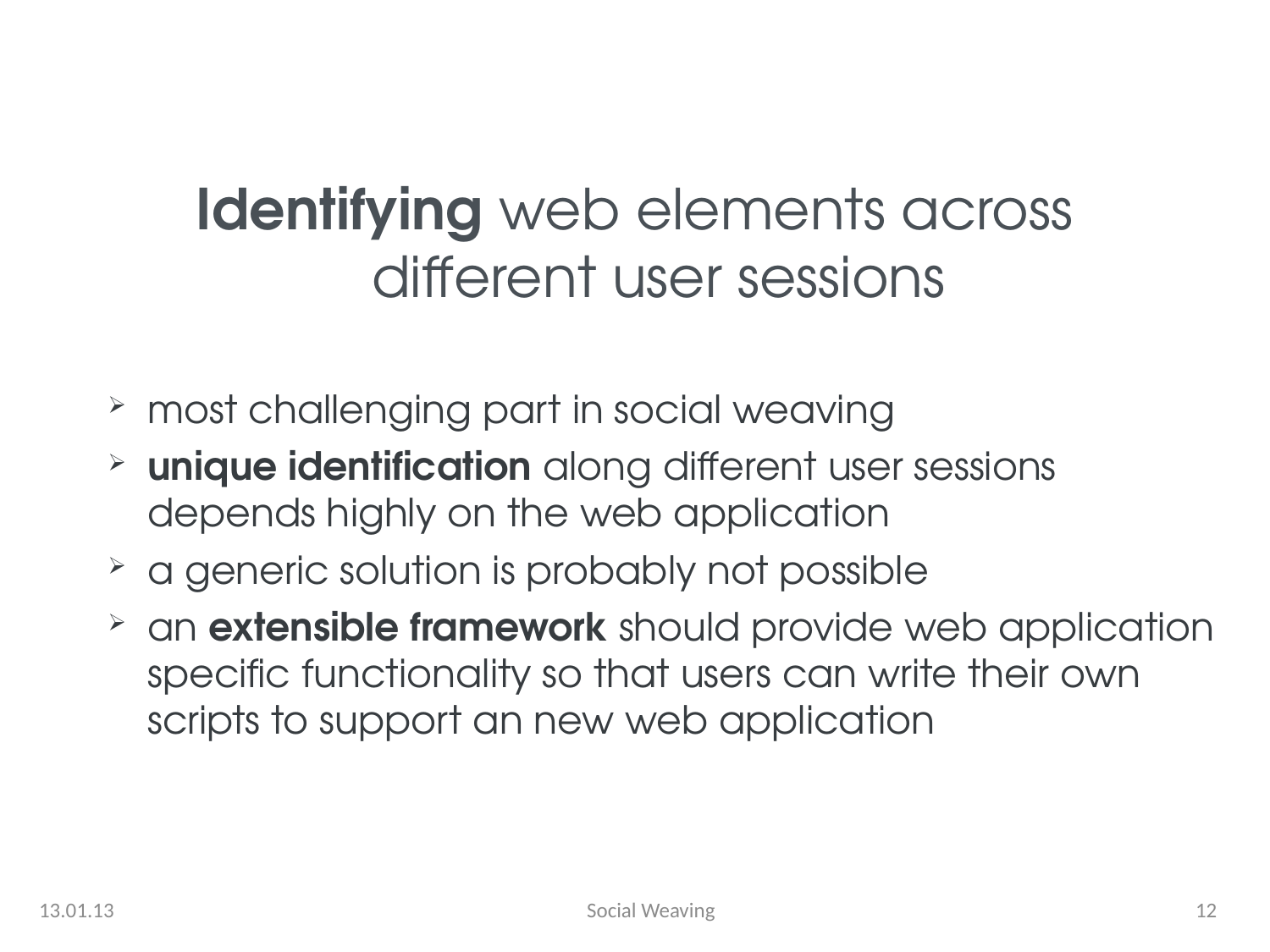

# Identifying web elements across different user sessions
most challenging part in social weaving
unique identification along different user sessions depends highly on the web application
a generic solution is probably not possible
an extensible framework should provide web application specific functionality so that users can write their own scripts to support an new web application
13.01.13
Social Weaving
12